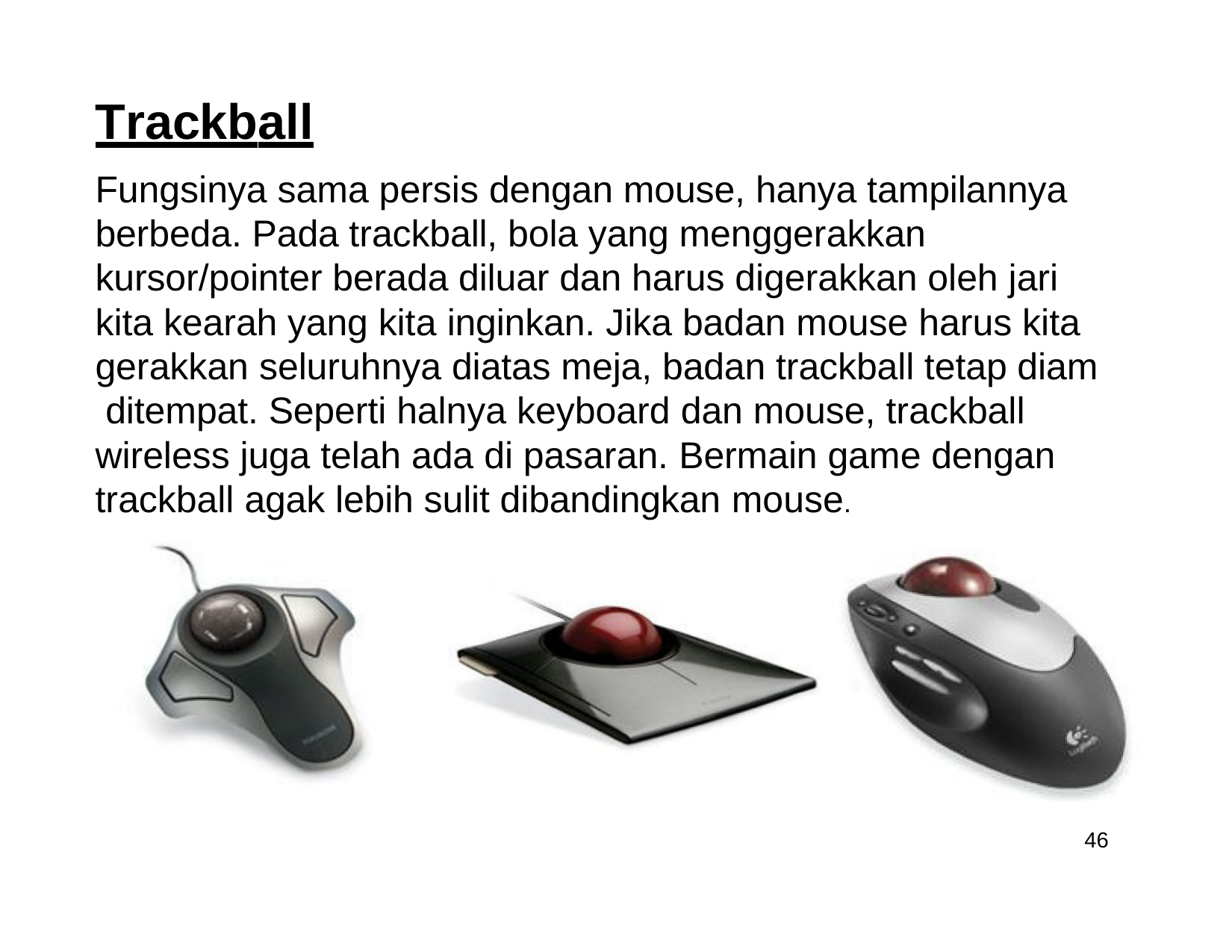

# Trackball
Fungsinya sama persis dengan mouse, hanya tampilannya  berbeda. Pada trackball, bola yang menggerakkan  kursor/pointer berada diluar dan harus digerakkan oleh jari  kita kearah yang kita inginkan. Jika badan mouse harus kita  gerakkan seluruhnya diatas meja, badan trackball tetap diam  ditempat. Seperti halnya keyboard dan mouse, trackball  wireless juga telah ada di pasaran. Bermain game dengan  trackball agak lebih sulit dibandingkan mouse.

46